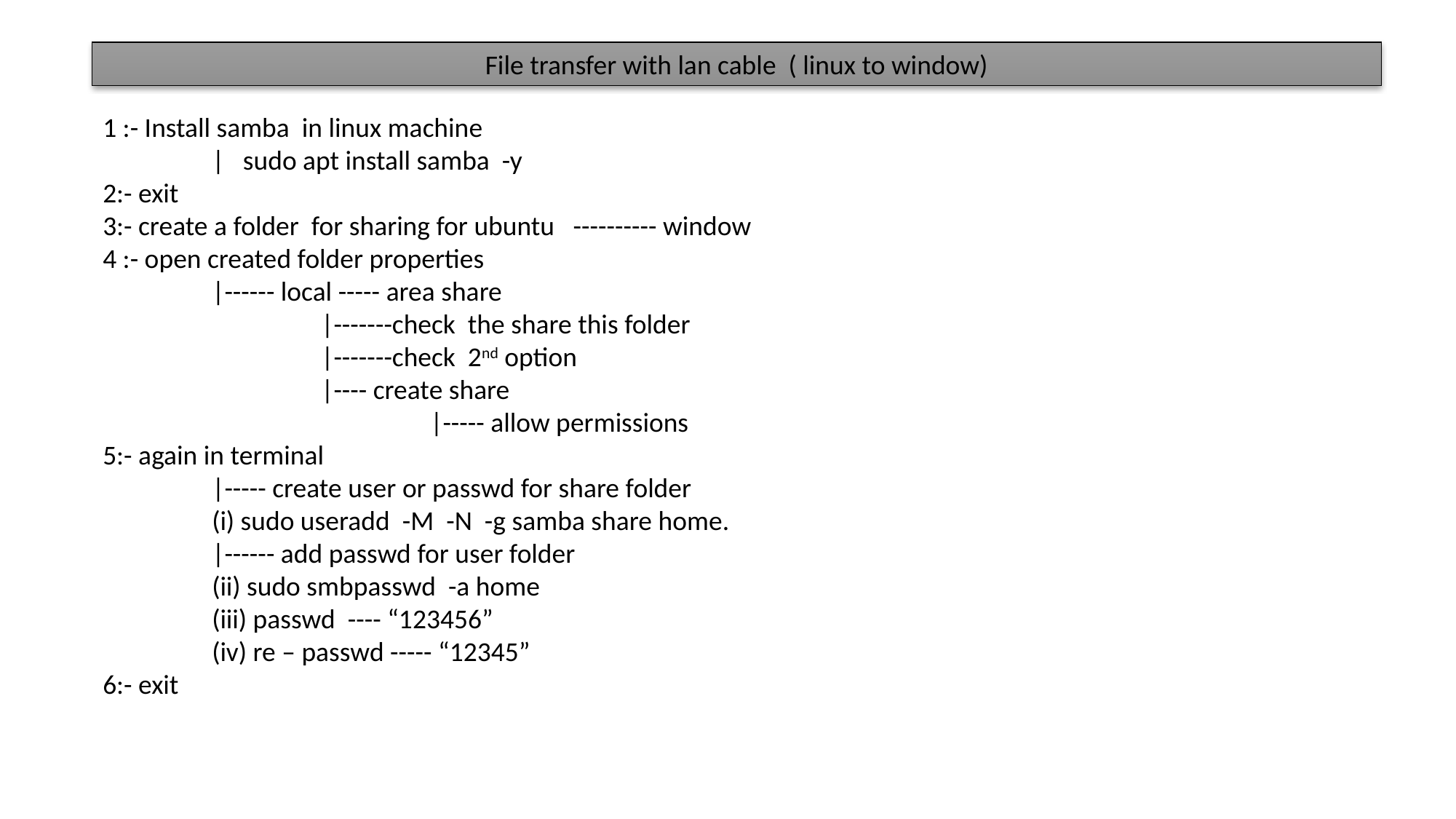

File transfer with lan cable  ( linux to window)
1 :- Install samba  in linux machine
	|   sudo apt install samba  -y
2:- exit
3:- create a folder  for sharing for ubuntu   ---------- window
4 :- open created folder properties
	|------ local ----- area share
		|-------check  the share this folder
		|-------check  2nd option
		|---- create share
			|----- allow permissions
5:- again in terminal
	|----- create user or passwd for share folder
	(i) sudo useradd  -M  -N  -g samba share home.
	|------ add passwd for user folder
	(ii) sudo smbpasswd  -a home
	(iii) passwd  ---- “123456”
	(iv) re – passwd ----- “12345”
6:- exit